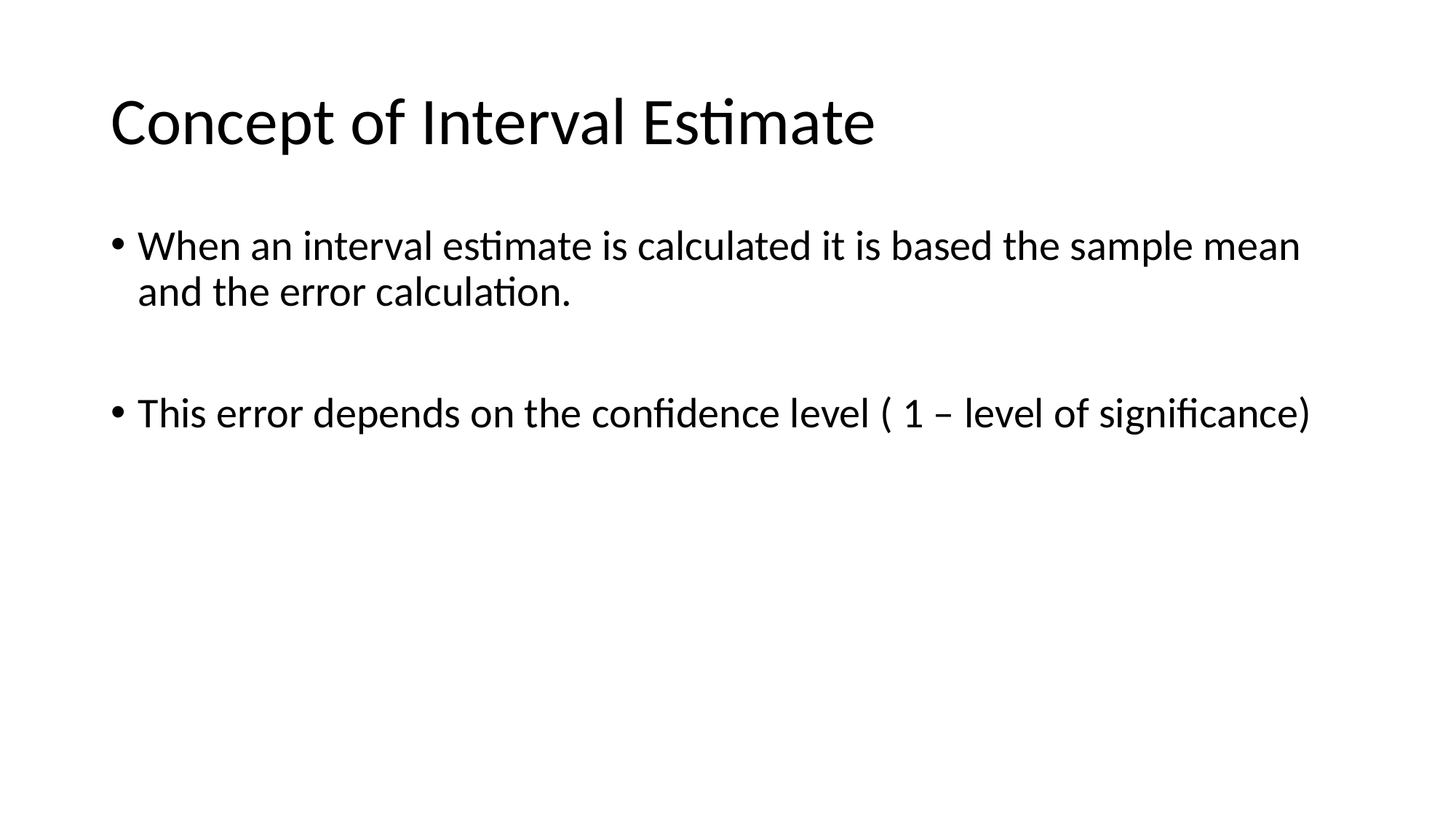

# Concept of Interval Estimate
When an interval estimate is calculated it is based the sample mean and the error calculation.

This error depends on the confidence level ( 1 – level of significance)